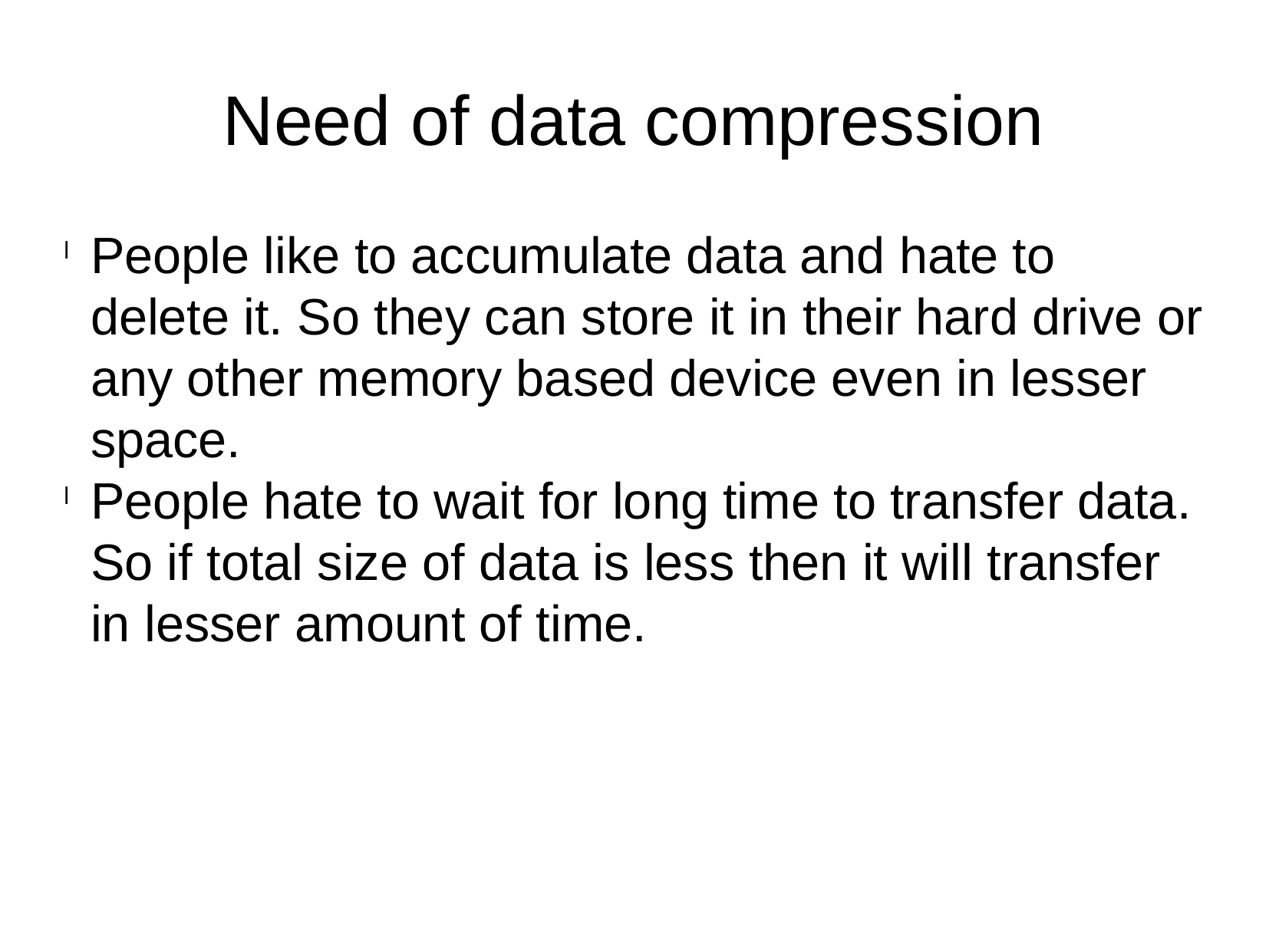

Need of data compression
People like to accumulate data and hate to delete it. So they can store it in their hard drive or any other memory based device even in lesser space.
People hate to wait for long time to transfer data. So if total size of data is less then it will transfer in lesser amount of time.